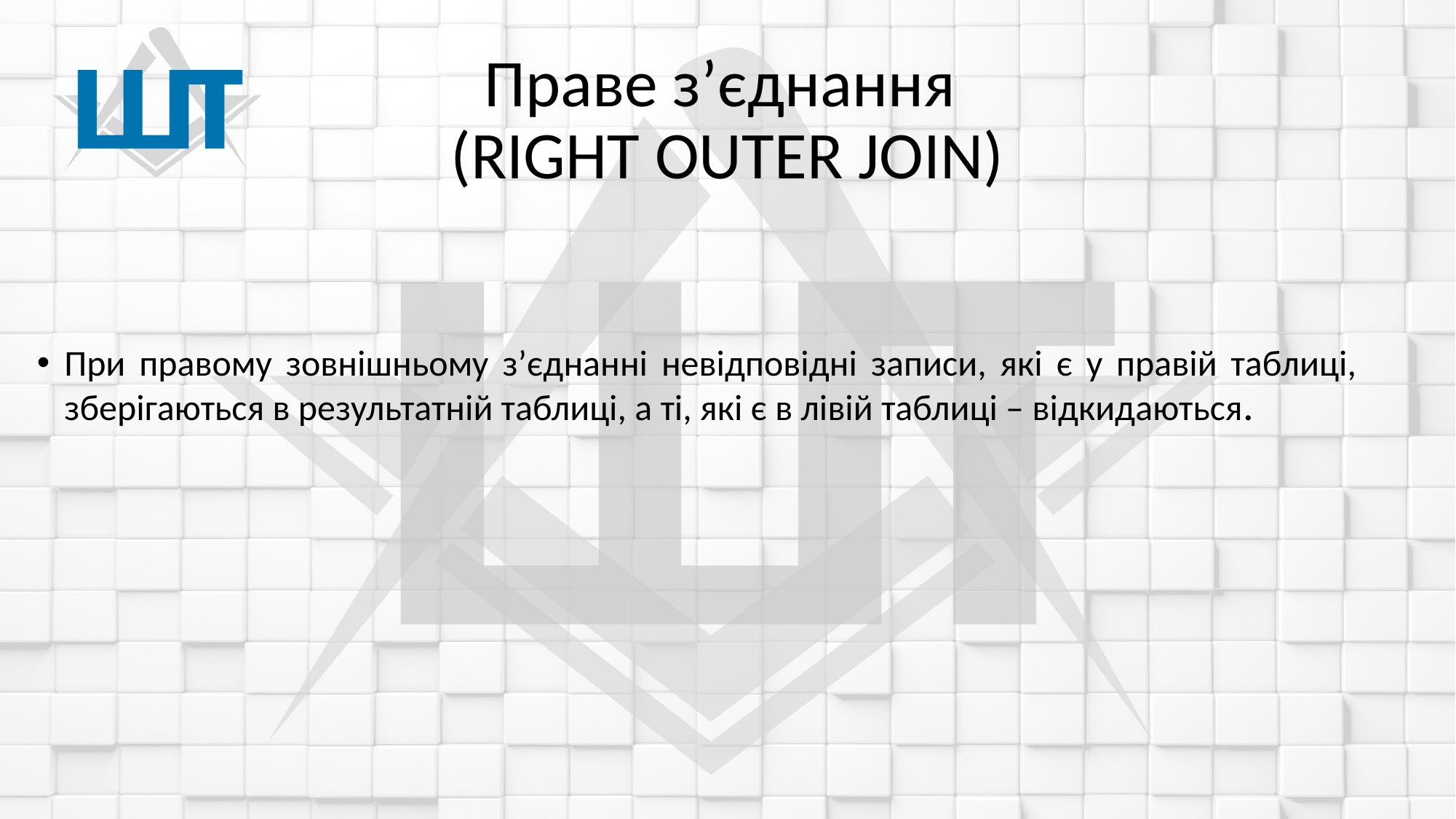

# Праве з’єднання (RIGHT OUTER JOIN)
При правому зовнішньому з’єднанні невідповідні записи, які є у правій таблиці, зберігаються в результатній таблиці, а ті, які є в лівій таблиці – відкидаються.